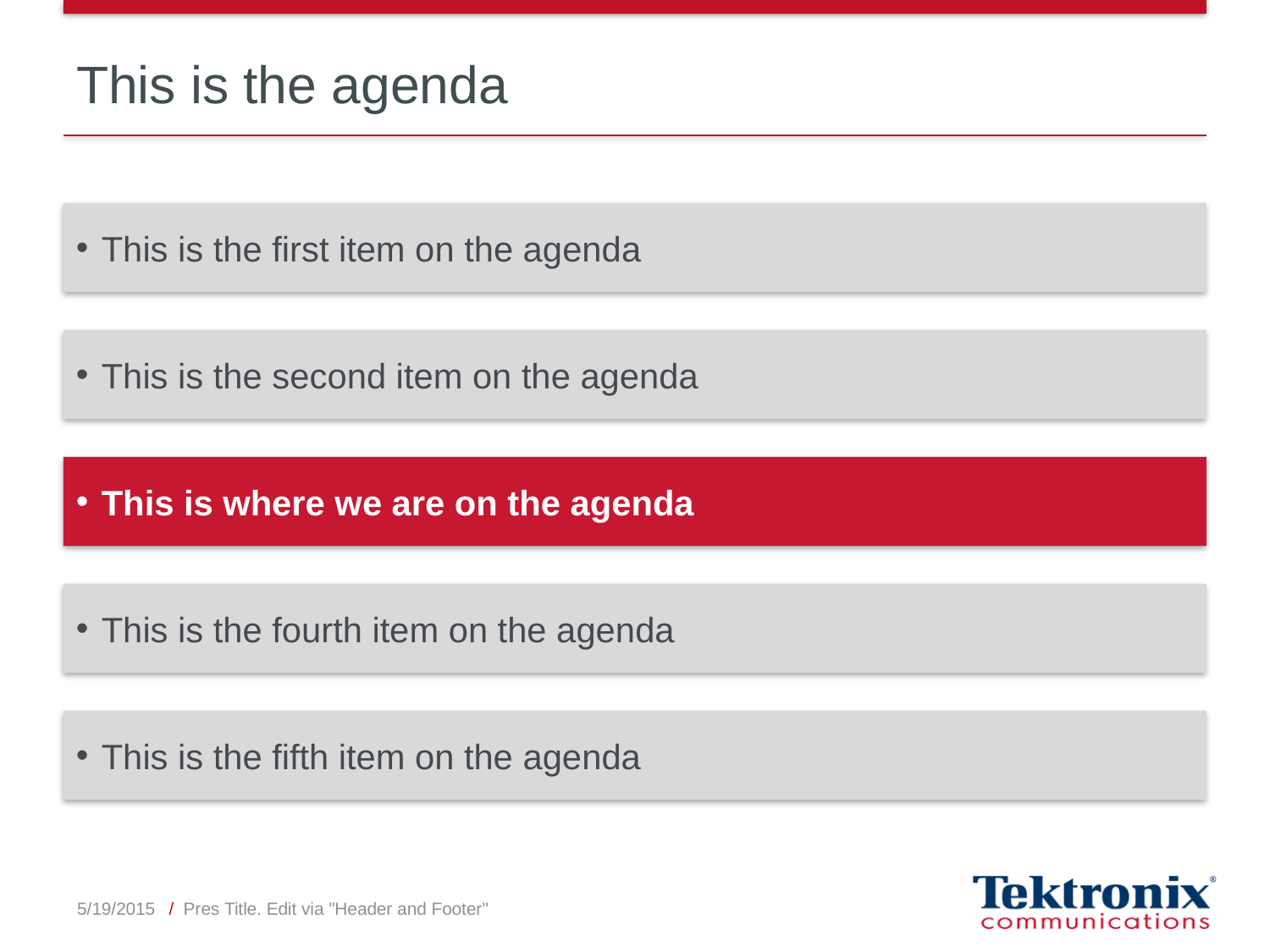

# This is the agenda
This is the first item on the agenda
This is the second item on the agenda
This is where we are on the agenda
This is the fourth item on the agenda
This is the fifth item on the agenda
5/19/2015
/  Pres Title. Edit via "Header and Footer"